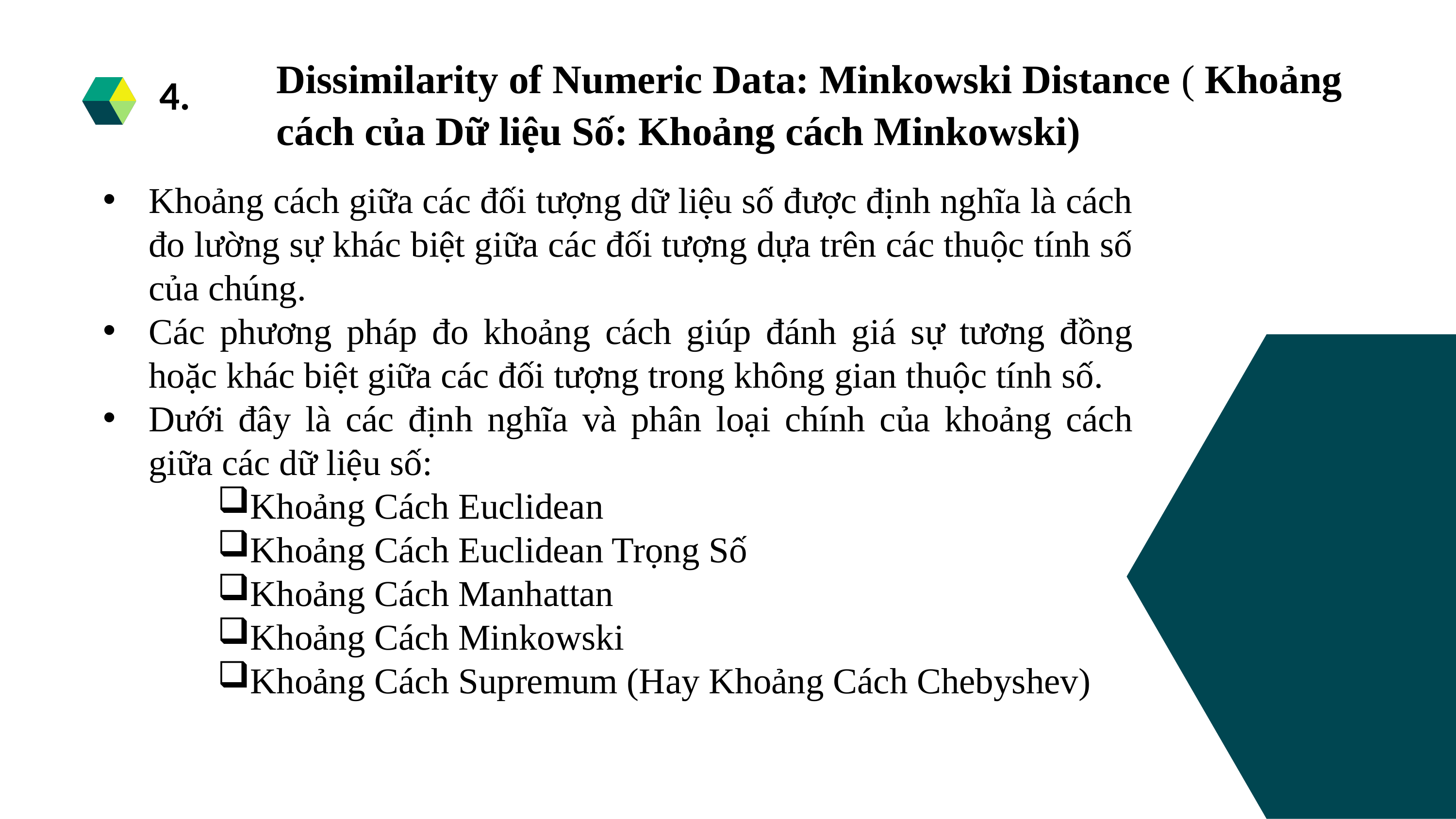

Dissimilarity of Numeric Data: Minkowski Distance ( Khoảng cách của Dữ liệu Số: Khoảng cách Minkowski)

4.
Khoảng cách giữa các đối tượng dữ liệu số được định nghĩa là cách đo lường sự khác biệt giữa các đối tượng dựa trên các thuộc tính số của chúng.
Các phương pháp đo khoảng cách giúp đánh giá sự tương đồng hoặc khác biệt giữa các đối tượng trong không gian thuộc tính số.
Dưới đây là các định nghĩa và phân loại chính của khoảng cách giữa các dữ liệu số:
Khoảng Cách Euclidean
Khoảng Cách Euclidean Trọng Số
Khoảng Cách Manhattan
Khoảng Cách Minkowski
Khoảng Cách Supremum (Hay Khoảng Cách Chebyshev)